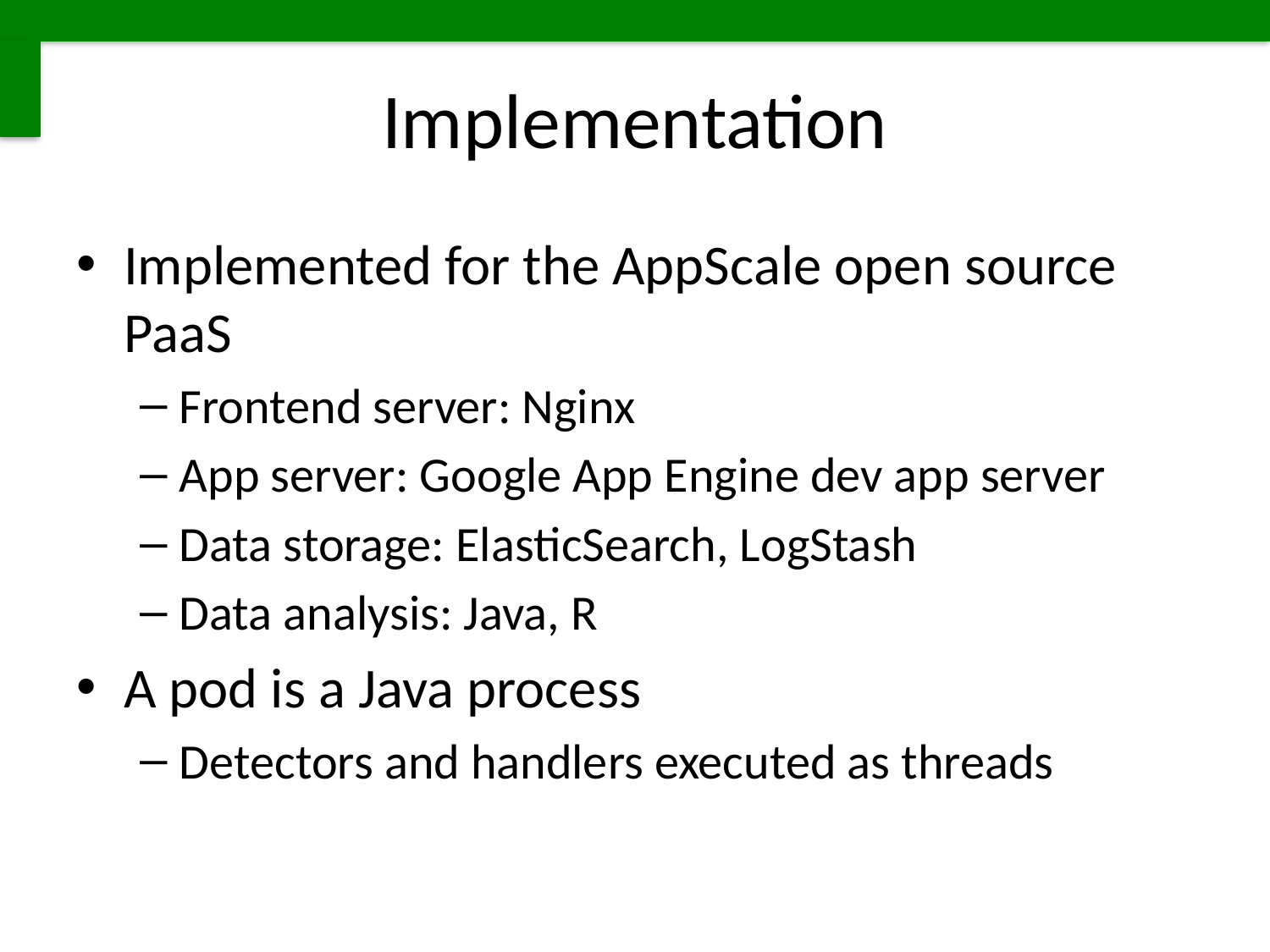

# Implementation
Implemented for the AppScale open source PaaS
Frontend server: Nginx
App server: Google App Engine dev app server
Data storage: ElasticSearch, LogStash
Data analysis: Java, R
A pod is a Java process
Detectors and handlers executed as threads